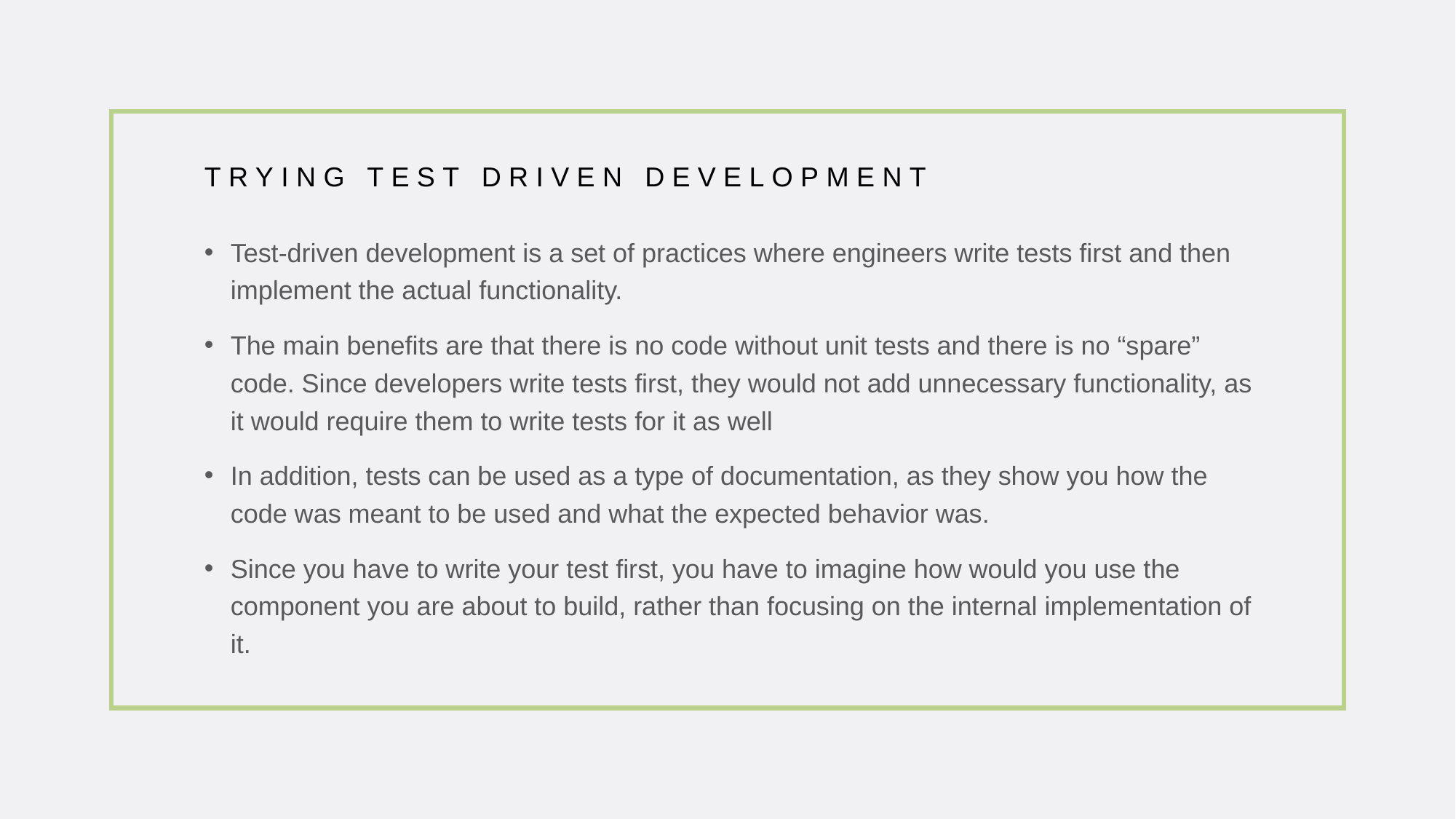

# Trying Test Driven Development
Test-driven development is a set of practices where engineers write tests first and then implement the actual functionality.
The main benefits are that there is no code without unit tests and there is no “spare” code. Since developers write tests first, they would not add unnecessary functionality, as it would require them to write tests for it as well
In addition, tests can be used as a type of documentation, as they show you how the code was meant to be used and what the expected behavior was.
Since you have to write your test first, you have to imagine how would you use the component you are about to build, rather than focusing on the internal implementation of it.